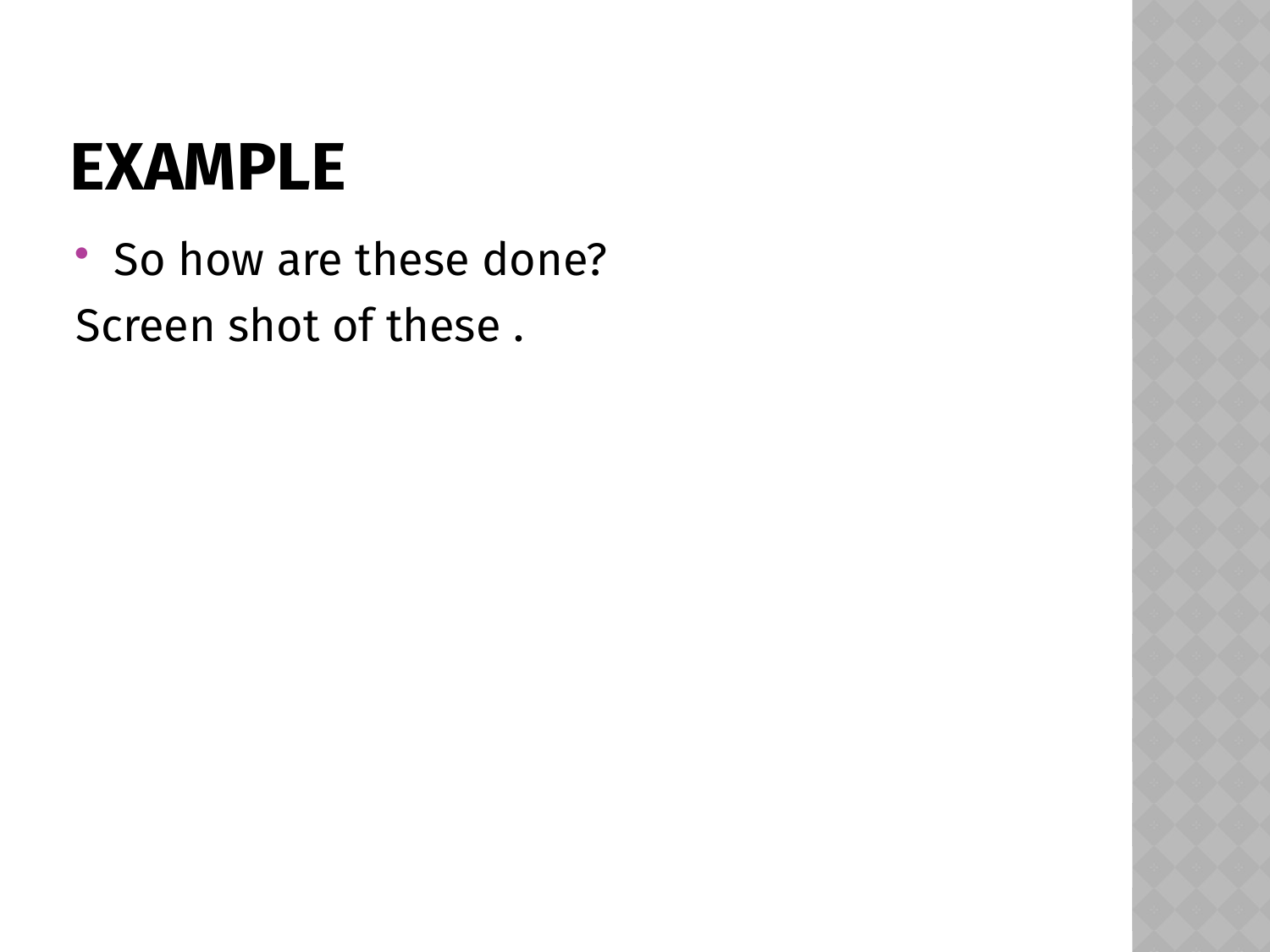

# Example
So how are these done?
Screen shot of these .